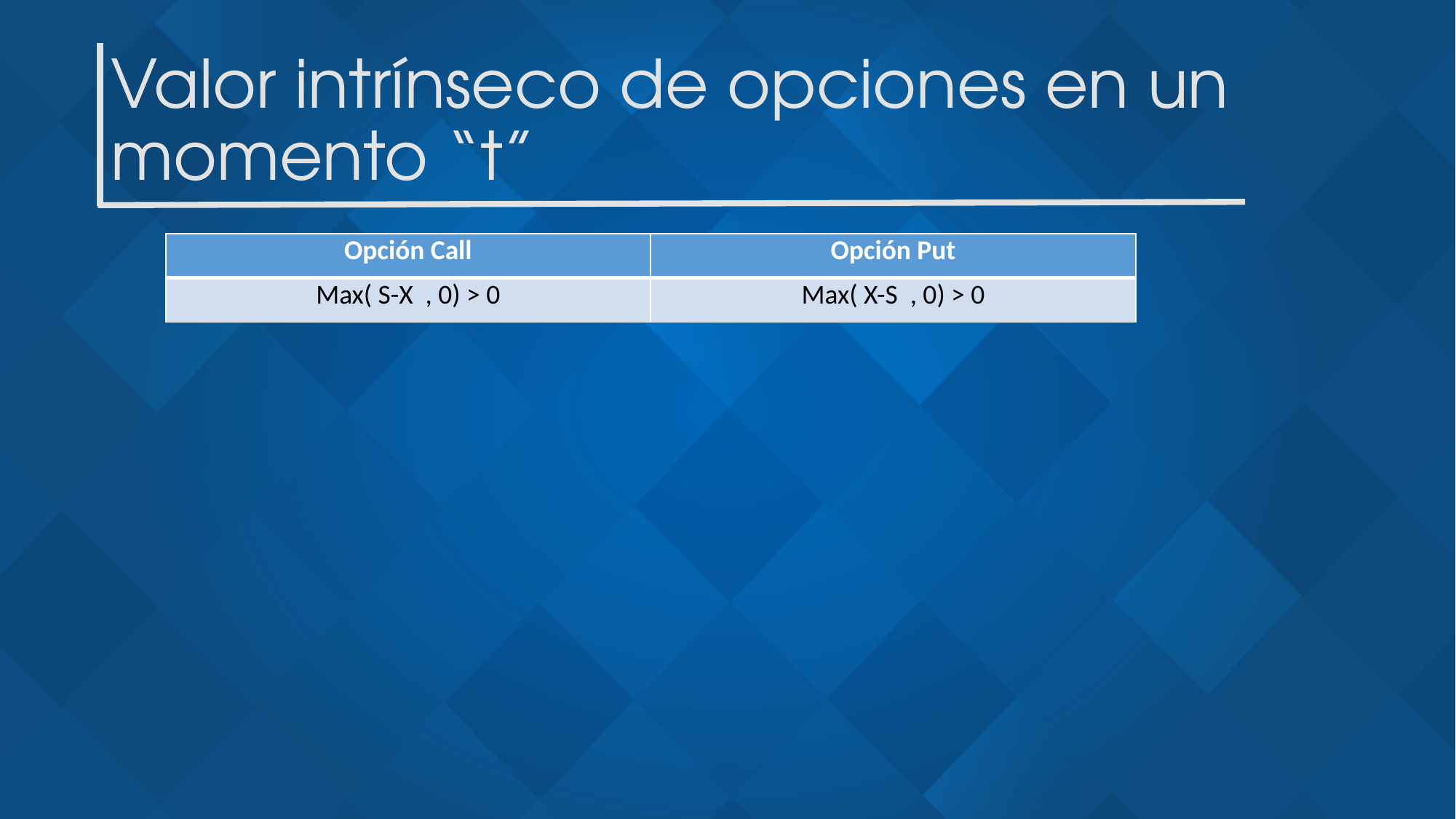

# Valor intrínseco de opciones en un momento “t”
| Opción Call | Opción Put |
| --- | --- |
| Max( S-X , 0) > 0 | Max( X-S , 0) > 0 |